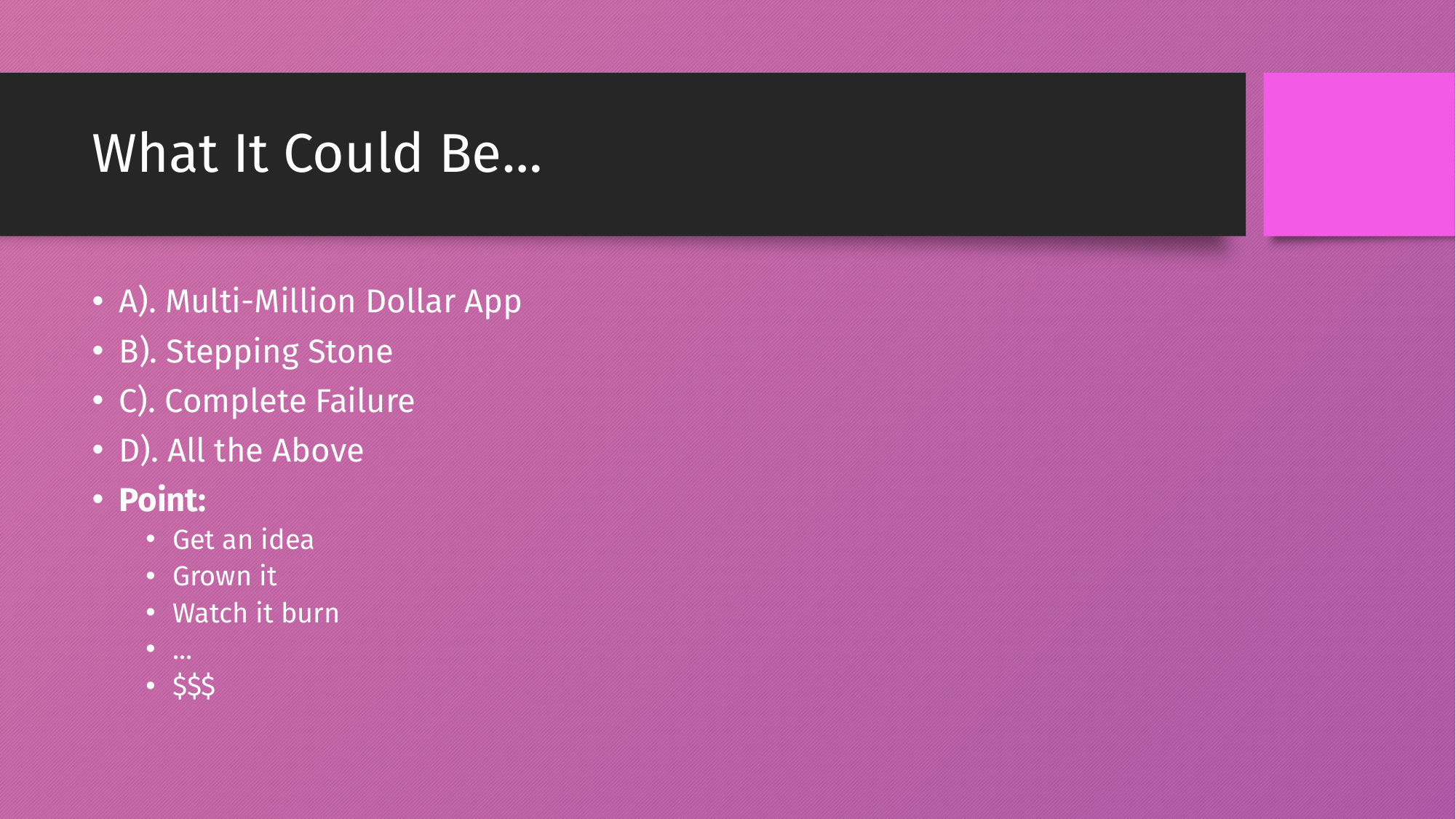

# What It Could Be…
A). Multi-Million Dollar App
B). Stepping Stone
C). Complete Failure
D). All the Above
Point:
Get an idea
Grown it
Watch it burn
...
$$$